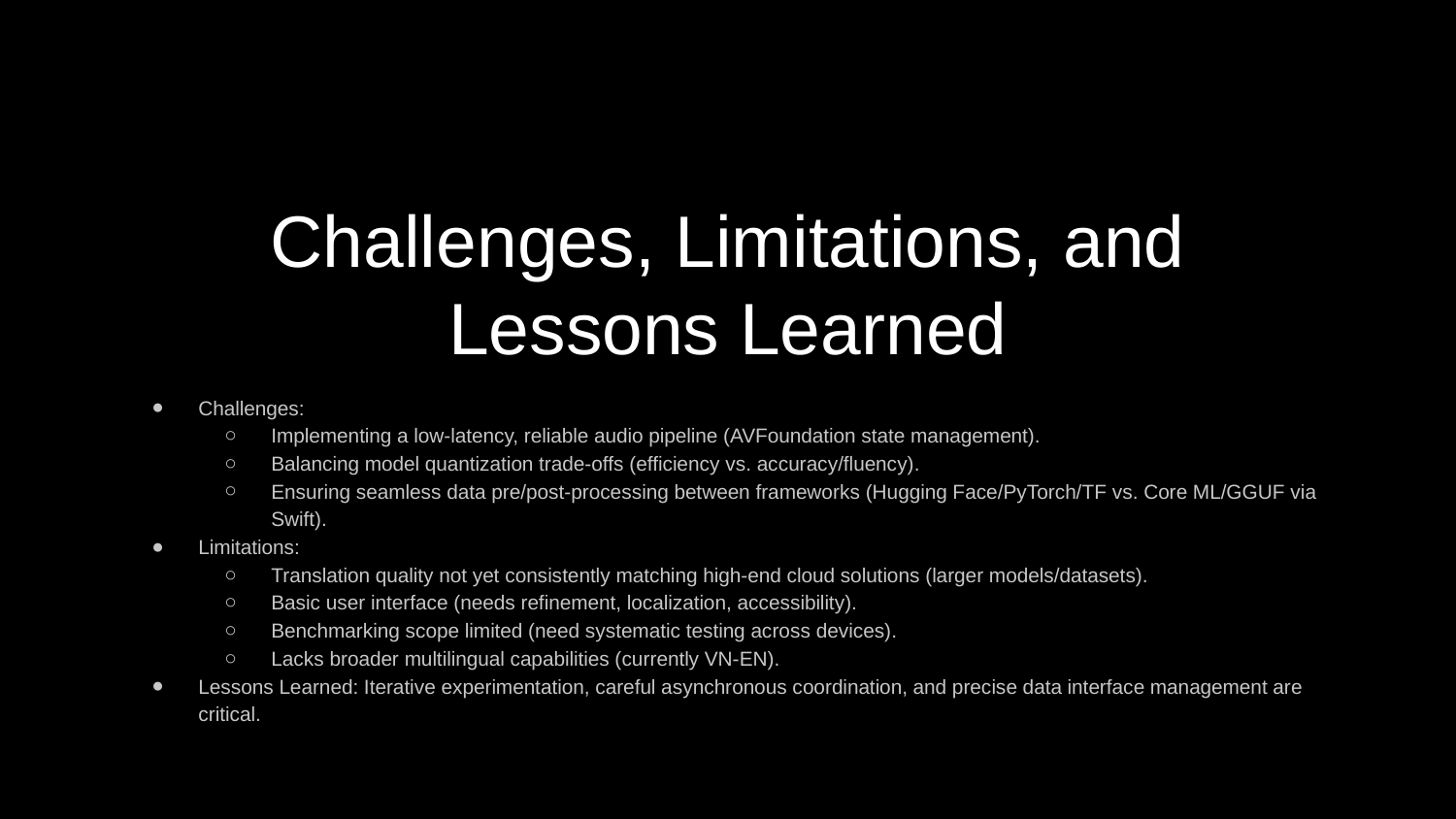

Challenges, Limitations, and Lessons Learned
# Challenges:
Implementing a low-latency, reliable audio pipeline (AVFoundation state management).
Balancing model quantization trade-offs (efficiency vs. accuracy/fluency).
Ensuring seamless data pre/post-processing between frameworks (Hugging Face/PyTorch/TF vs. Core ML/GGUF via Swift).
Limitations:
Translation quality not yet consistently matching high-end cloud solutions (larger models/datasets).
Basic user interface (needs refinement, localization, accessibility).
Benchmarking scope limited (need systematic testing across devices).
Lacks broader multilingual capabilities (currently VN-EN).
Lessons Learned: Iterative experimentation, careful asynchronous coordination, and precise data interface management are critical.